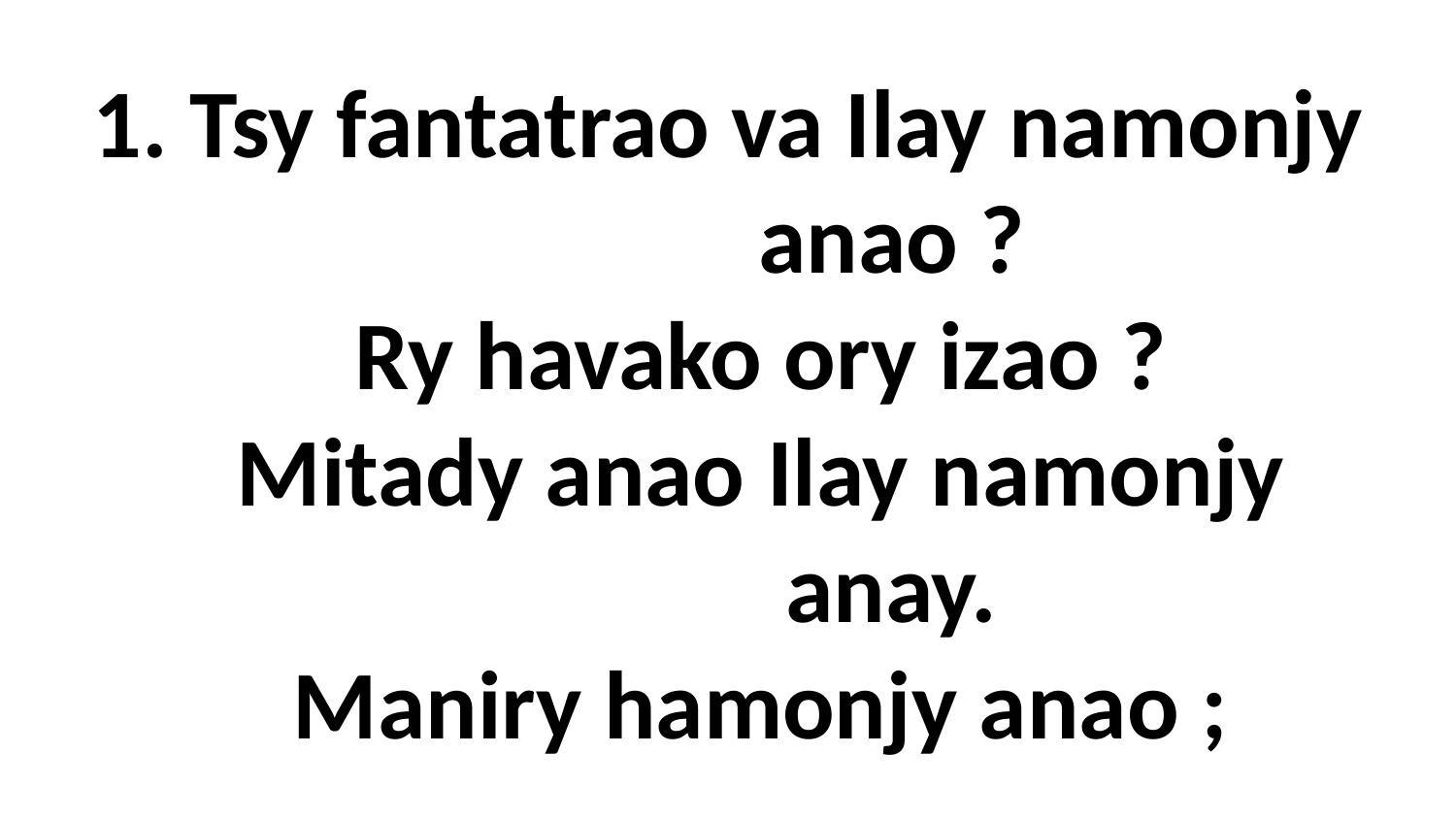

# 1. Tsy fantatrao va Ilay namonjy anao ? Ry havako ory izao ? Mitady anao Ilay namonjy anay. Maniry hamonjy anao ;